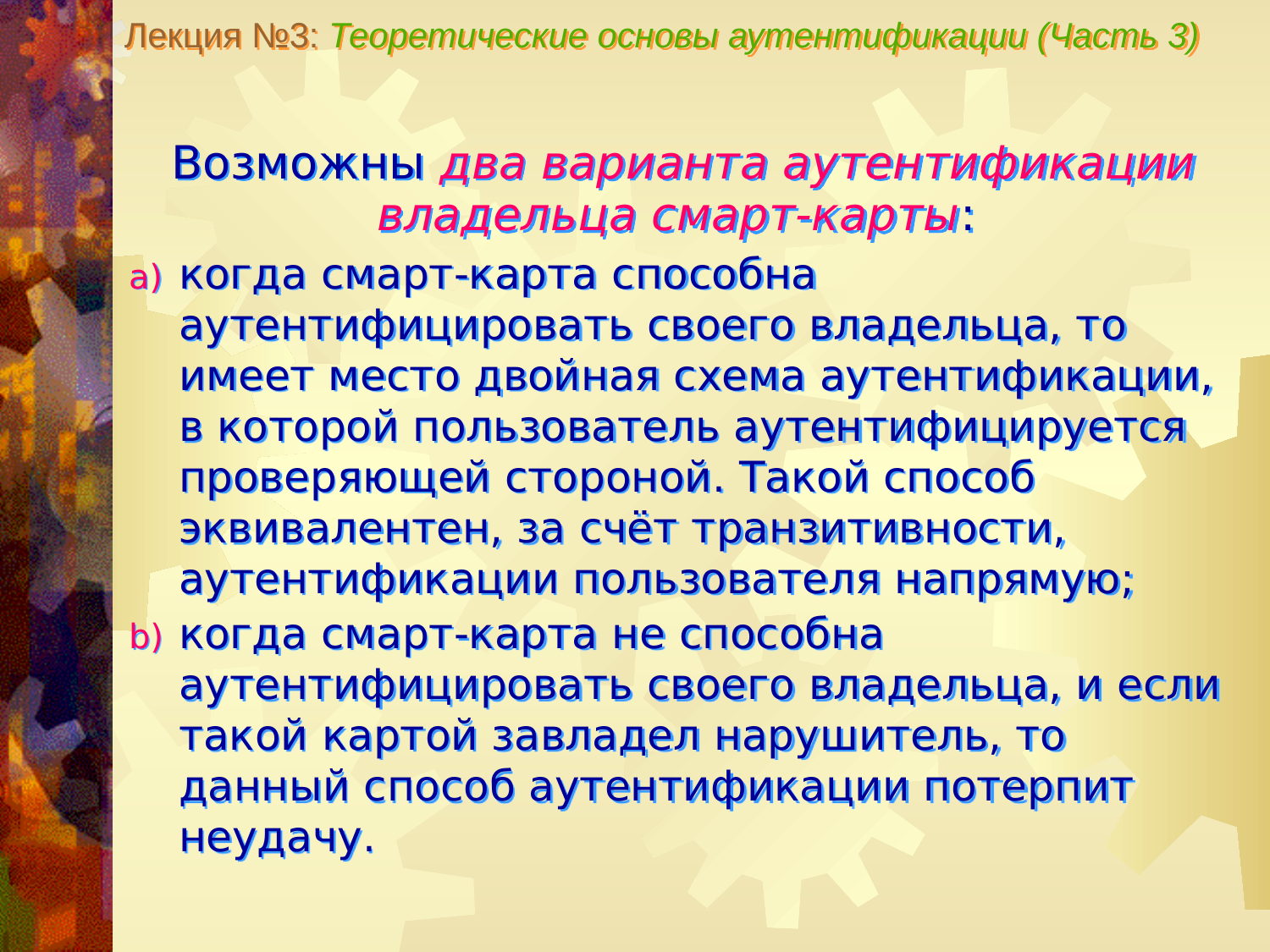

Лекция №3: Теоретические основы аутентификации (Часть 3)
Возможны два варианта аутентификации владельца смарт-карты:
когда смарт-карта способна аутентифицировать своего владельца, то имеет место двойная схема аутентификации, в которой пользователь аутентифицируется проверяющей стороной. Такой способ эквивалентен, за счёт транзитивности, аутентификации пользователя напрямую;
когда смарт-карта не способна аутентифицировать своего владельца, и если такой картой завладел нарушитель, то данный способ аутентификации потерпит неудачу.